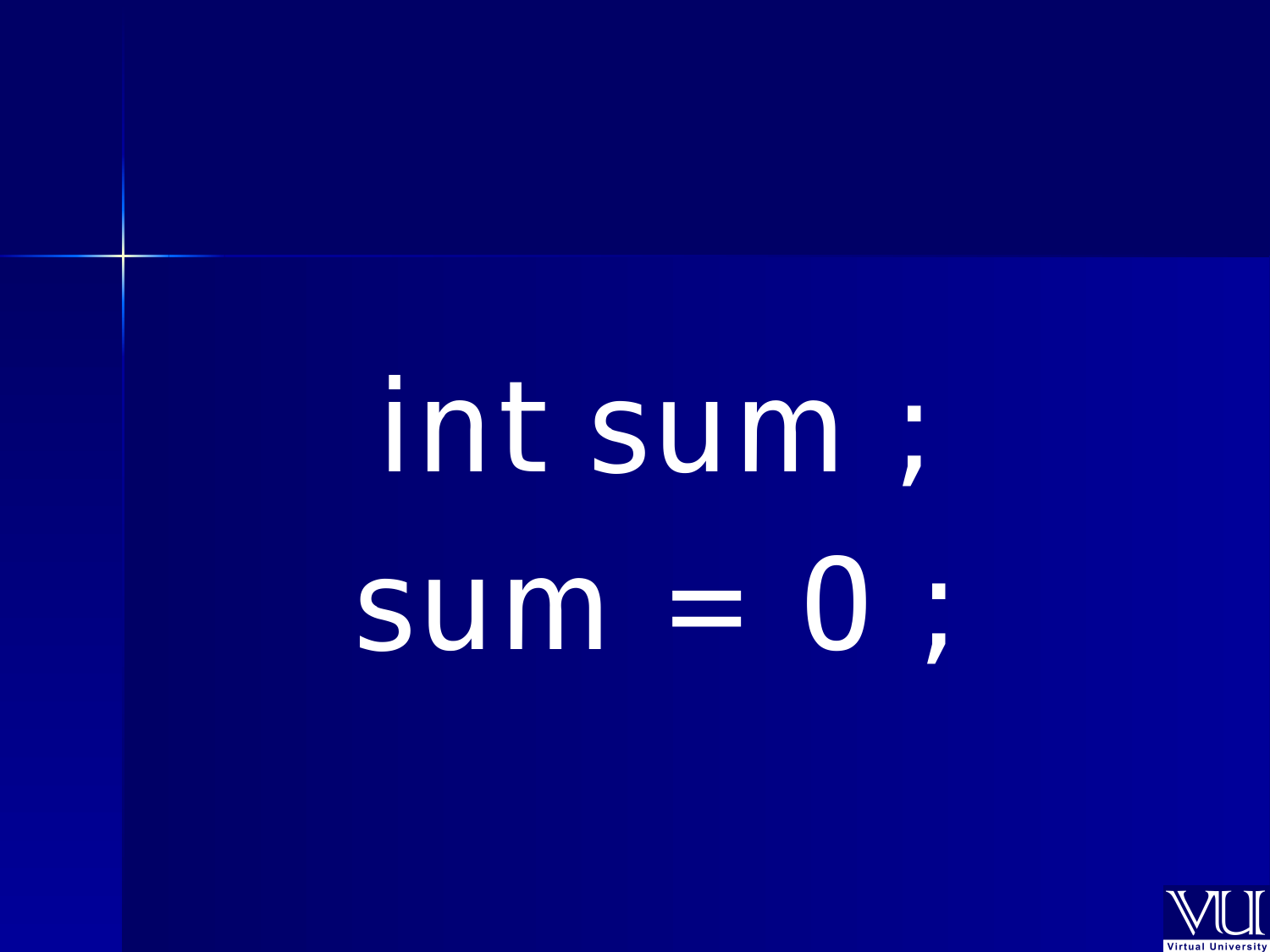

int sum ;
sum = 0 ;